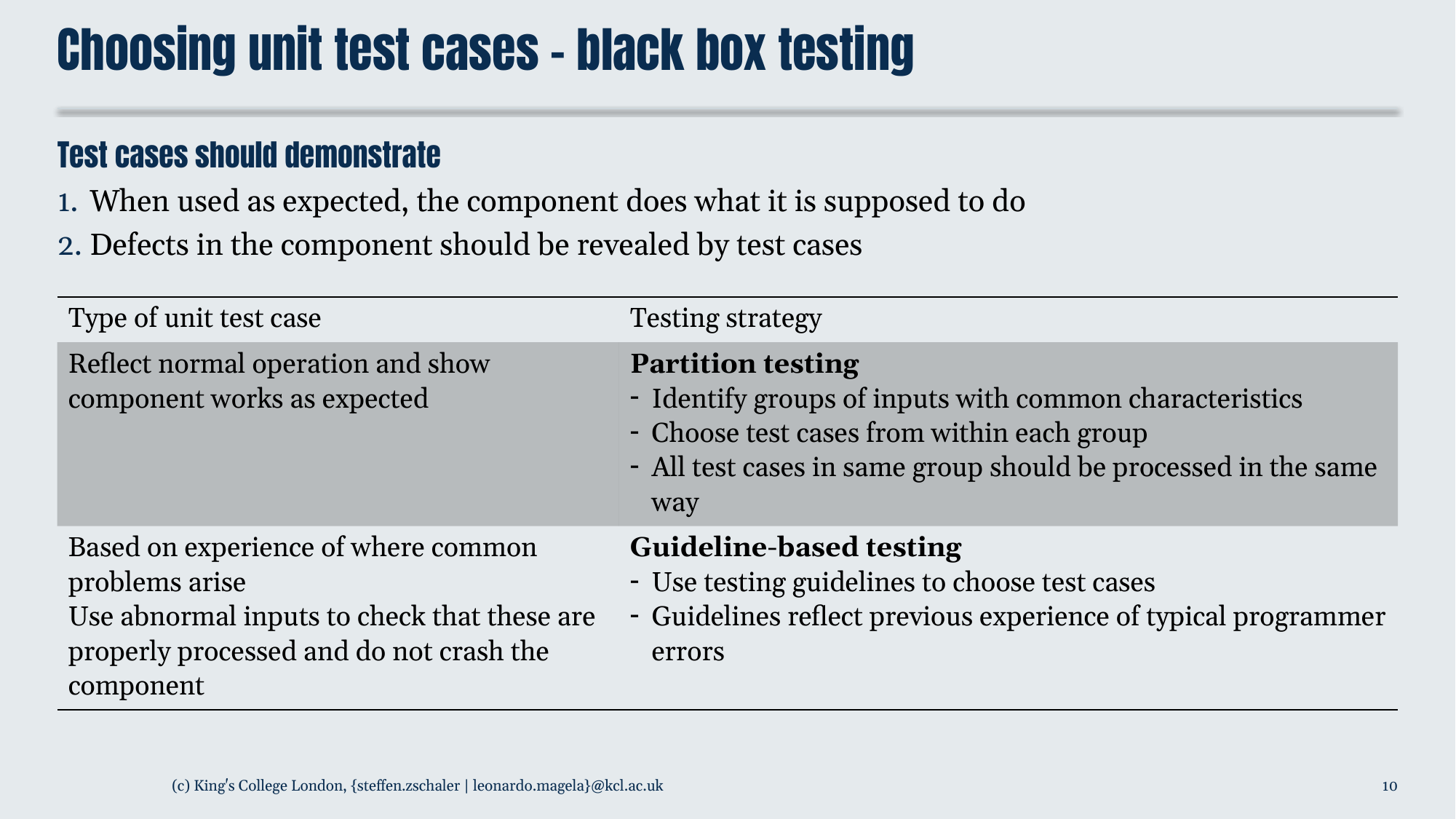

# Choosing unit test cases – black box testing
Test cases should demonstrate
When used as expected, the component does what it is supposed to do
Defects in the component should be revealed by test cases

| Type of unit test case | Testing strategy |
| --- | --- |
| Reflect normal operation and show component works as expected | Partition testing Identify groups of inputs with common characteristics Choose test cases from within each group All test cases in same group should be processed in the same way |
| Based on experience of where common problems arise Use abnormal inputs to check that these are properly processed and do not crash the component | Guideline-based testing Use testing guidelines to choose test cases Guidelines reflect previous experience of typical programmer errors |
(c) King's College London, {steffen.zschaler | leonardo.magela}@kcl.ac.uk
10